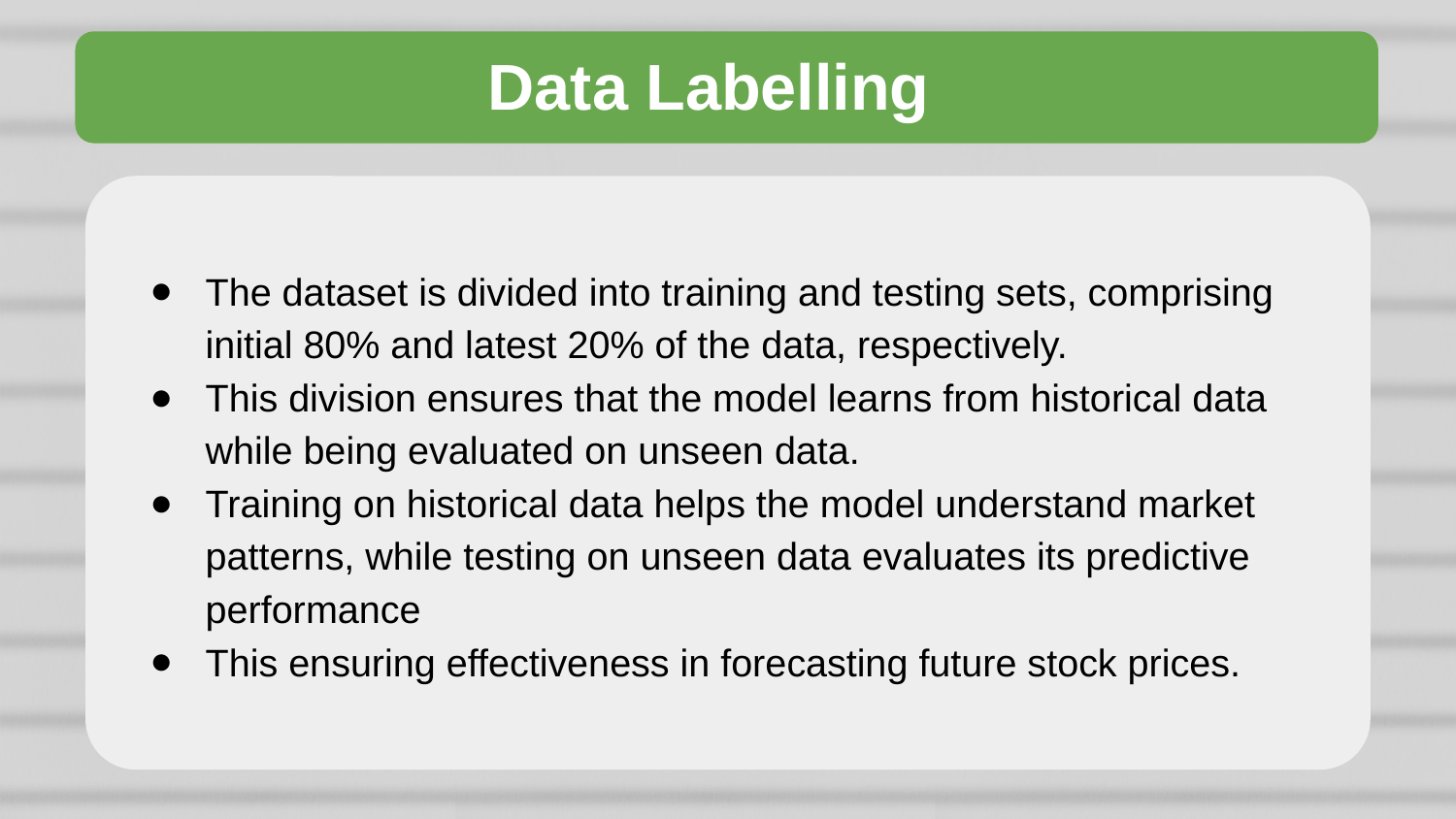

Data Labelling

The dataset is divided into training and testing sets, comprising initial 80% and latest 20% of the data, respectively.
This division ensures that the model learns from historical data while being evaluated on unseen data.
Training on historical data helps the model understand market patterns, while testing on unseen data evaluates its predictive performance
This ensuring effectiveness in forecasting future stock prices.

\